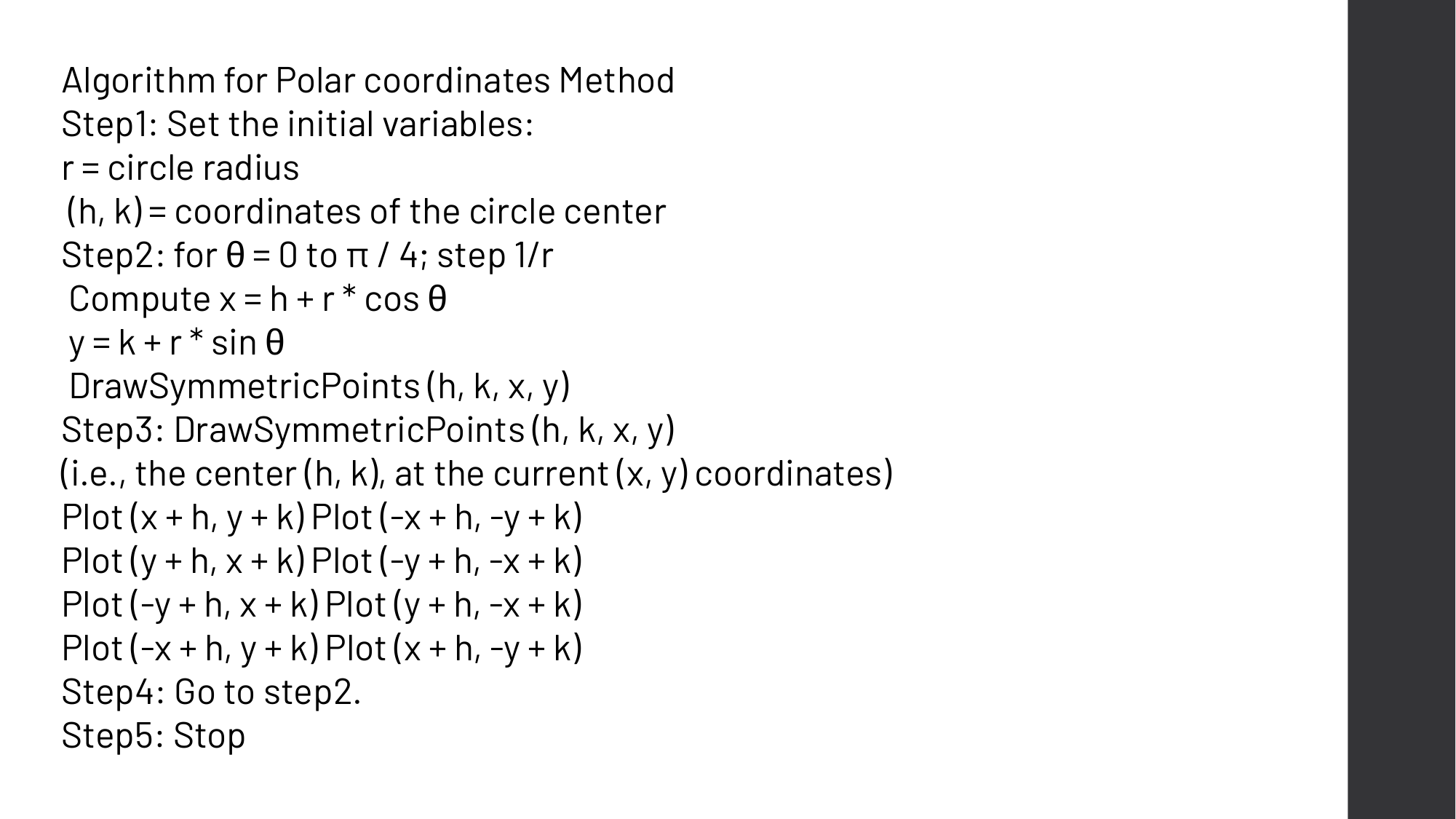

Algorithm for Polar coordinates Method
Step1: Set the initial variables:
r = circle radius
 (h, k) = coordinates of the circle center
Step2: for θ = 0 to π / 4; step 1/r
 Compute x = h + r * cos θ
 y = k + r * sin θ
 DrawSymmetricPoints (h, k, x, y)
Step3: DrawSymmetricPoints (h, k, x, y)
(i.e., the center (h, k), at the current (x, y) coordinates)
Plot (x + h, y + k) Plot (-x + h, -y + k)
Plot (y + h, x + k) Plot (-y + h, -x + k)
Plot (-y + h, x + k) Plot (y + h, -x + k)
Plot (-x + h, y + k) Plot (x + h, -y + k)
Step4: Go to step2.
Step5: Stop